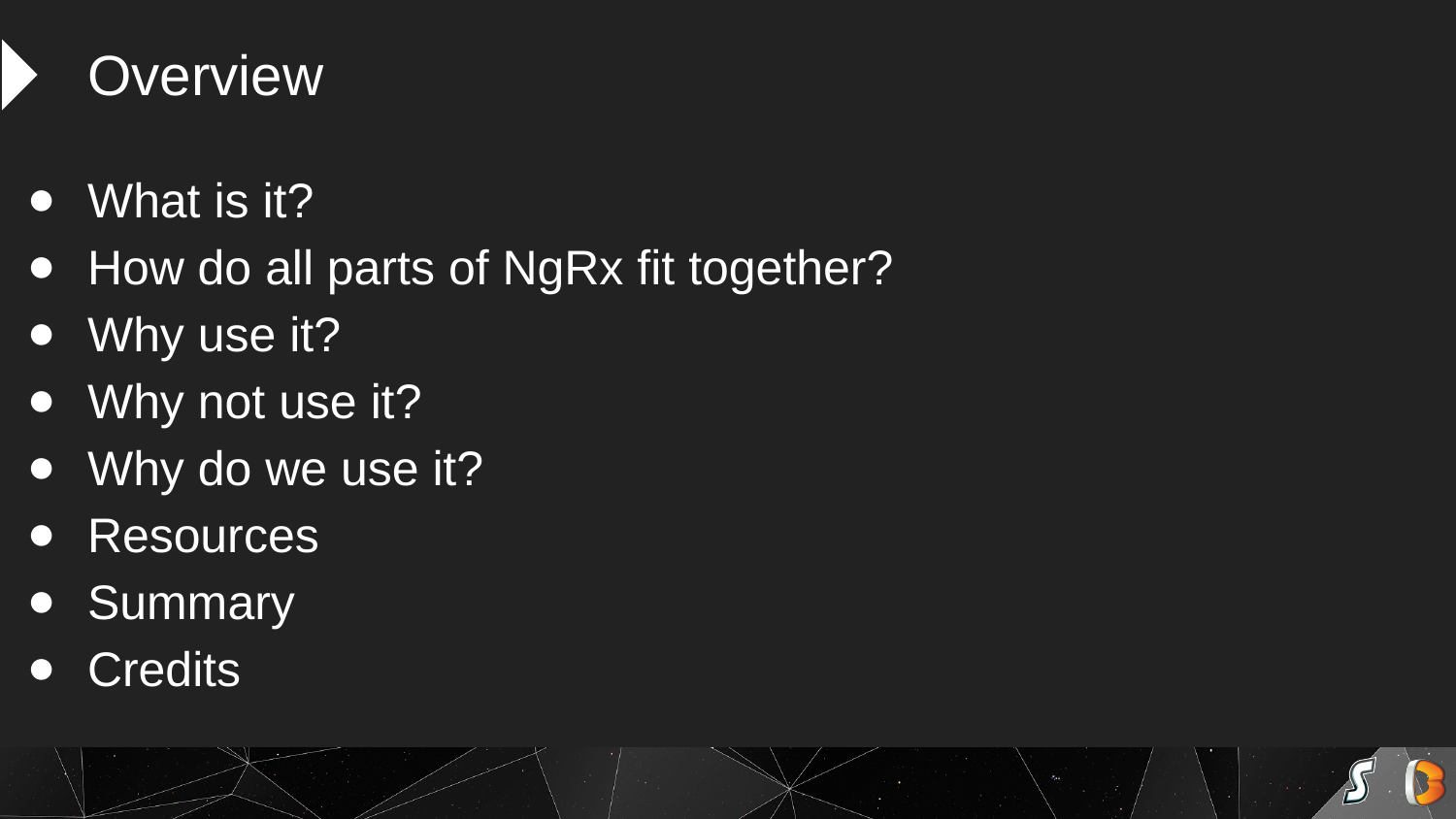

Overview

What is it?
How do all parts of NgRx fit together?
Why use it?
Why not use it?
Why do we use it?
Resources
Summary
Credits